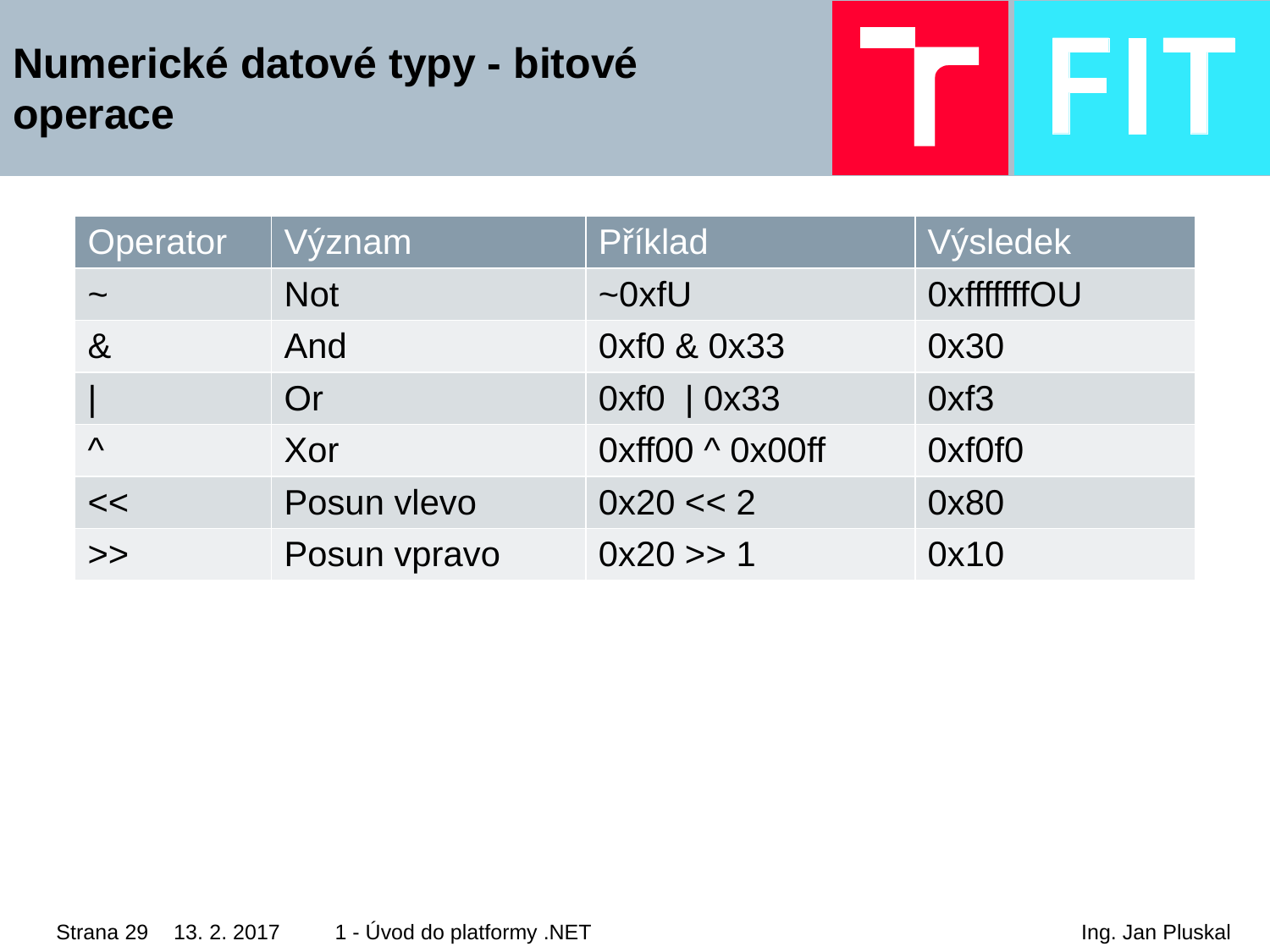

# Numerické datové typy - bitové operace
| Operator | Význam | Příklad | Výsledek |
| --- | --- | --- | --- |
| ~ | Not | ~0xfU | 0xfffffffOU |
| & | And | 0xf0 & 0x33 | 0x30 |
| | | Or | 0xf0 | 0x33 | 0xf3 |
| ^ | Xor | 0xff00 ^ 0x00ff | 0xf0f0 |
| << | Posun vlevo | 0x20 << 2 | 0x80 |
| >> | Posun vpravo | 0x20 >> 1 | 0x10 |